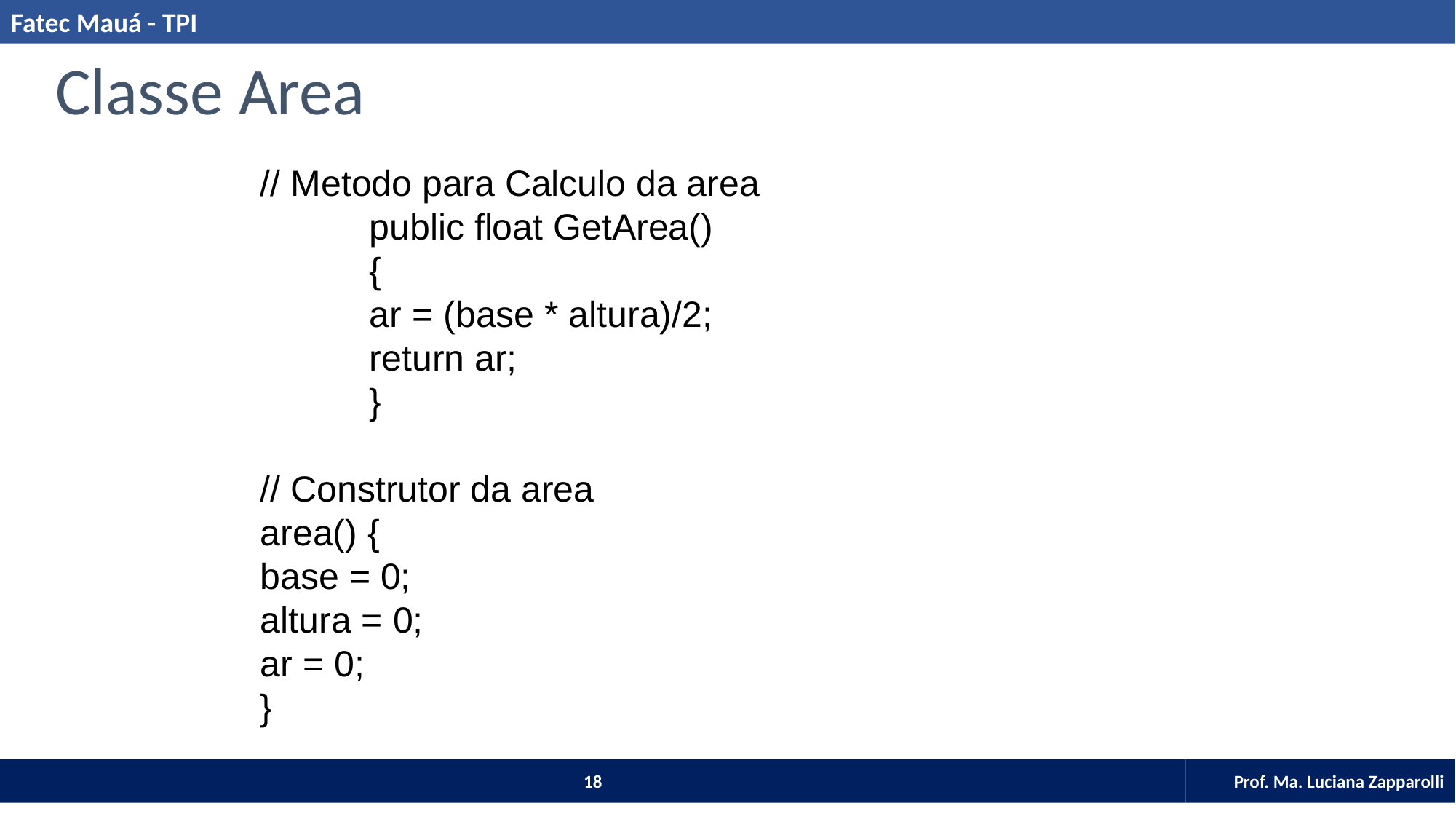

Classe Area
// Metodo para Calculo da area
	public float GetArea()
	{
	ar = (base * altura)/2;
	return ar;
	}

// Construtor da area
area() {
base = 0;
altura = 0;
ar = 0;
}
18
Prof. Ma. Luciana Zapparolli